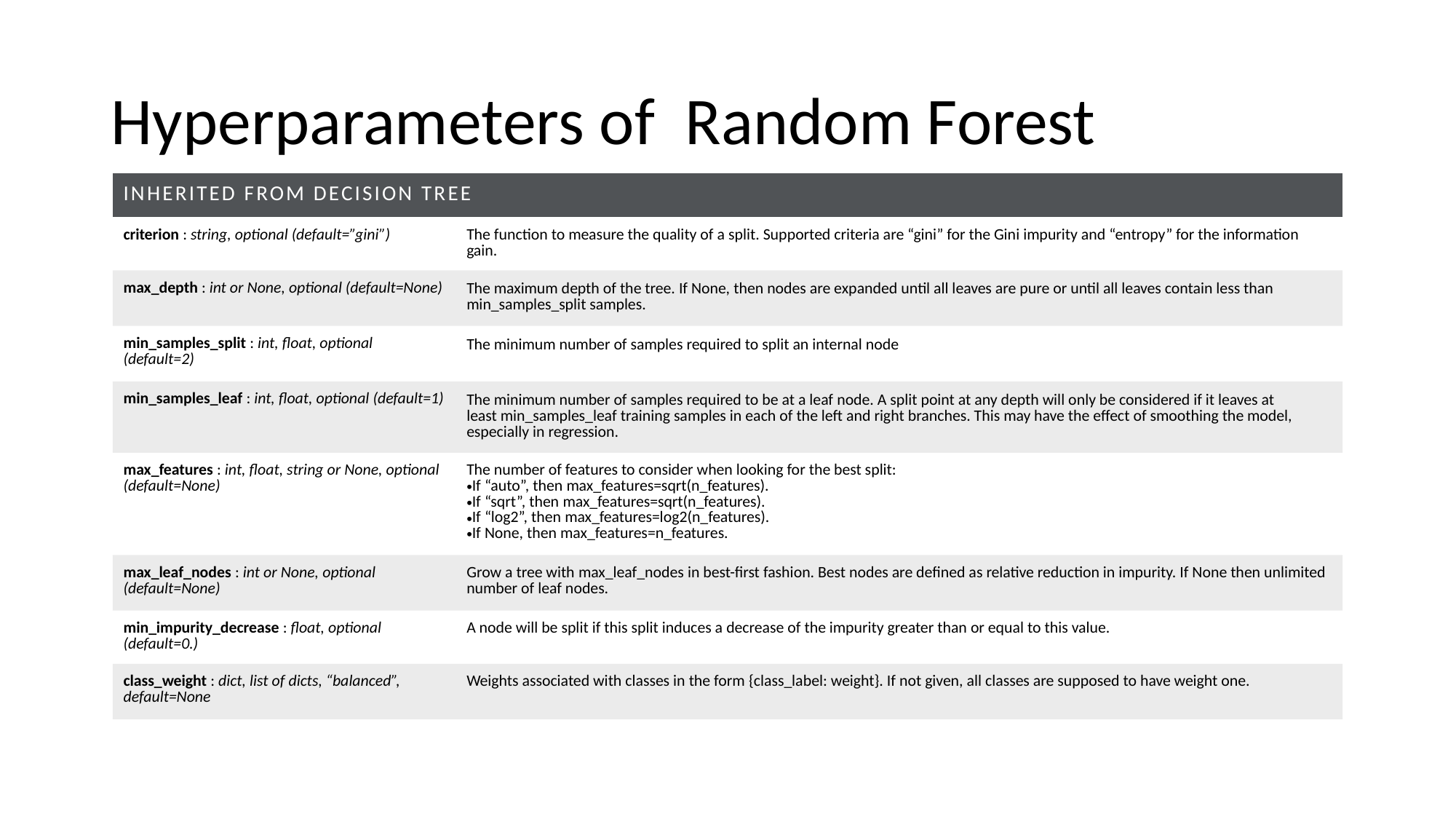

# Hyperparameters of  Random Forest
| Inherited from Decision Tree |  |
| --- | --- |
| criterion : string, optional (default=”gini”) | The function to measure the quality of a split. Supported criteria are “gini” for the Gini impurity and “entropy” for the information gain. |
| max\_depth : int or None, optional (default=None) | The maximum depth of the tree. If None, then nodes are expanded until all leaves are pure or until all leaves contain less than min\_samples\_split samples. |
| min\_samples\_split : int, float, optional (default=2) | The minimum number of samples required to split an internal node |
| min\_samples\_leaf : int, float, optional (default=1) | The minimum number of samples required to be at a leaf node. A split point at any depth will only be considered if it leaves at least min\_samples\_leaf training samples in each of the left and right branches. This may have the effect of smoothing the model, especially in regression. |
| max\_features : int, float, string or None, optional (default=None) | The number of features to consider when looking for the best split: If “auto”, then max\_features=sqrt(n\_features). If “sqrt”, then max\_features=sqrt(n\_features). If “log2”, then max\_features=log2(n\_features). If None, then max\_features=n\_features. |
| max\_leaf\_nodes : int or None, optional (default=None) | Grow a tree with max\_leaf\_nodes in best-first fashion. Best nodes are defined as relative reduction in impurity. If None then unlimited number of leaf nodes. |
| min\_impurity\_decrease : float, optional (default=0.) | A node will be split if this split induces a decrease of the impurity greater than or equal to this value. |
| class\_weight : dict, list of dicts, “balanced”, default=None | Weights associated with classes in the form {class\_label: weight}. If not given, all classes are supposed to have weight one. |